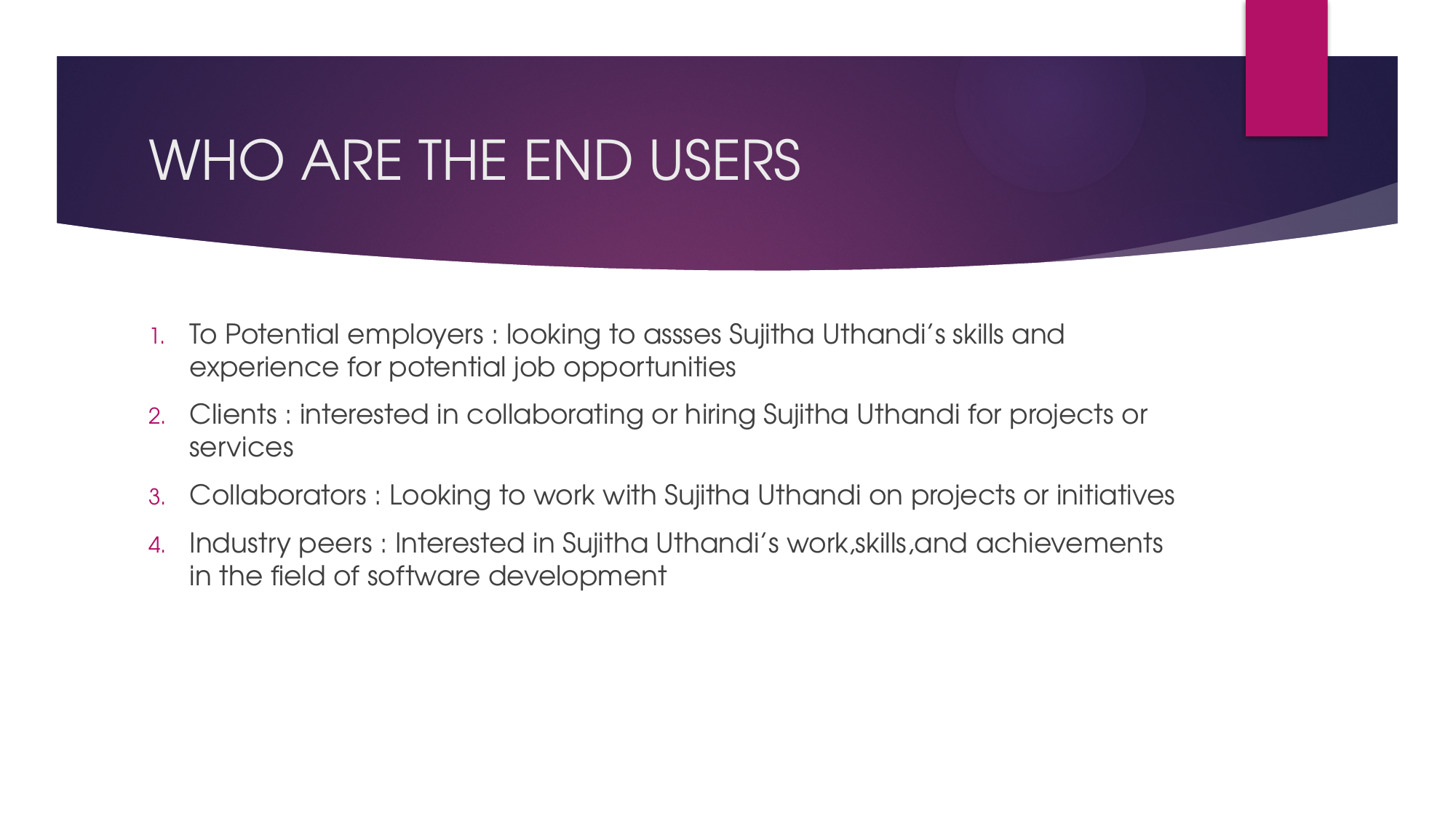

# WHO ARE THE END USERS
To Potential employers : looking to assses Sujitha Uthandi’s skills and experience for potential job opportunities
Clients : interested in collaborating or hiring Sujitha Uthandi for projects or services
Collaborators : Looking to work with Sujitha Uthandi on projects or initiatives
Industry peers : Interested in Sujitha Uthandi’s work,skills,and achievements in the field of software development